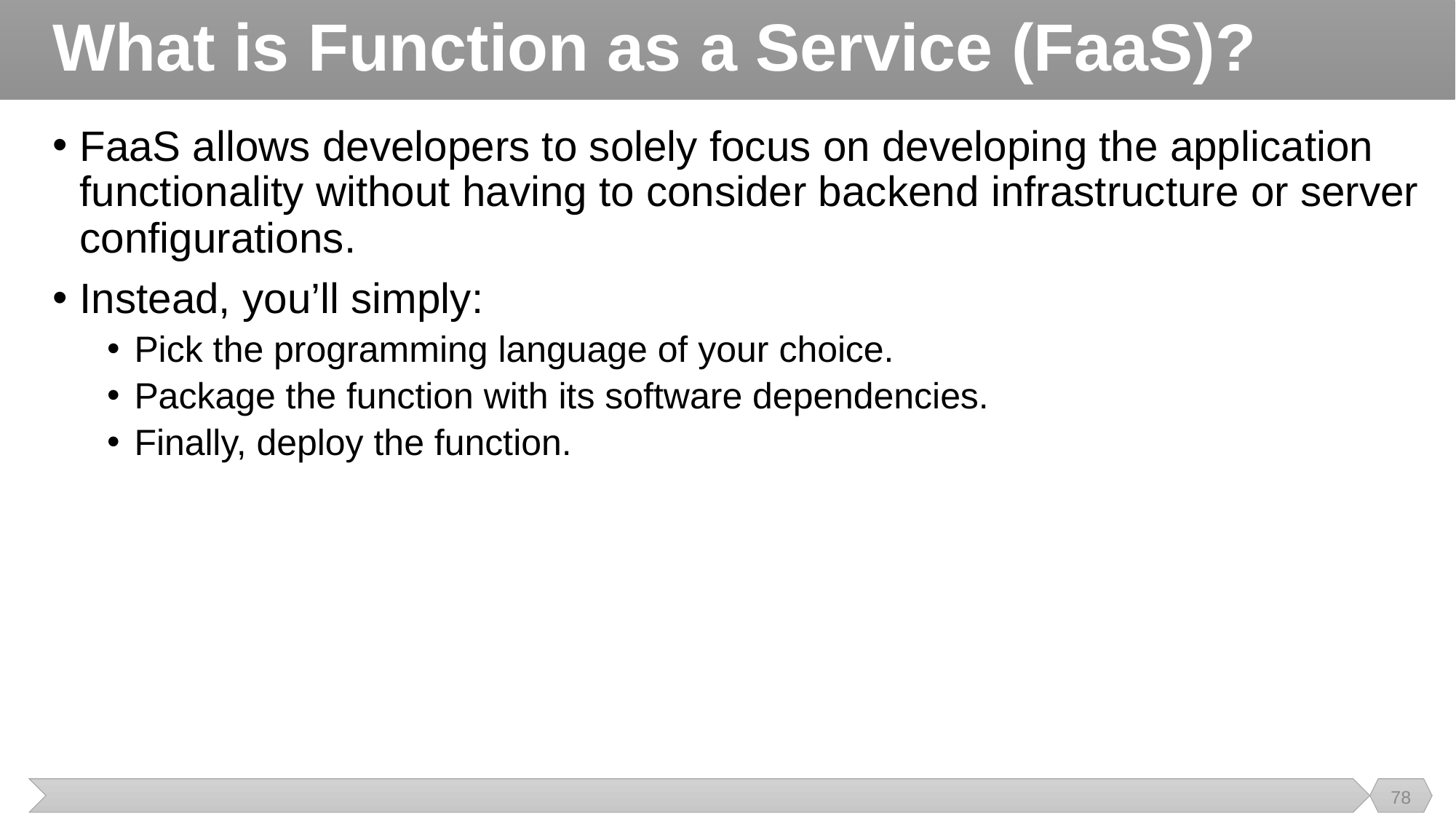

# What is Function as a Service (FaaS)?
FaaS allows developers to solely focus on developing the application functionality without having to consider backend infrastructure or server configurations.
Instead, you’ll simply:
Pick the programming language of your choice.
Package the function with its software dependencies.
Finally, deploy the function.
78